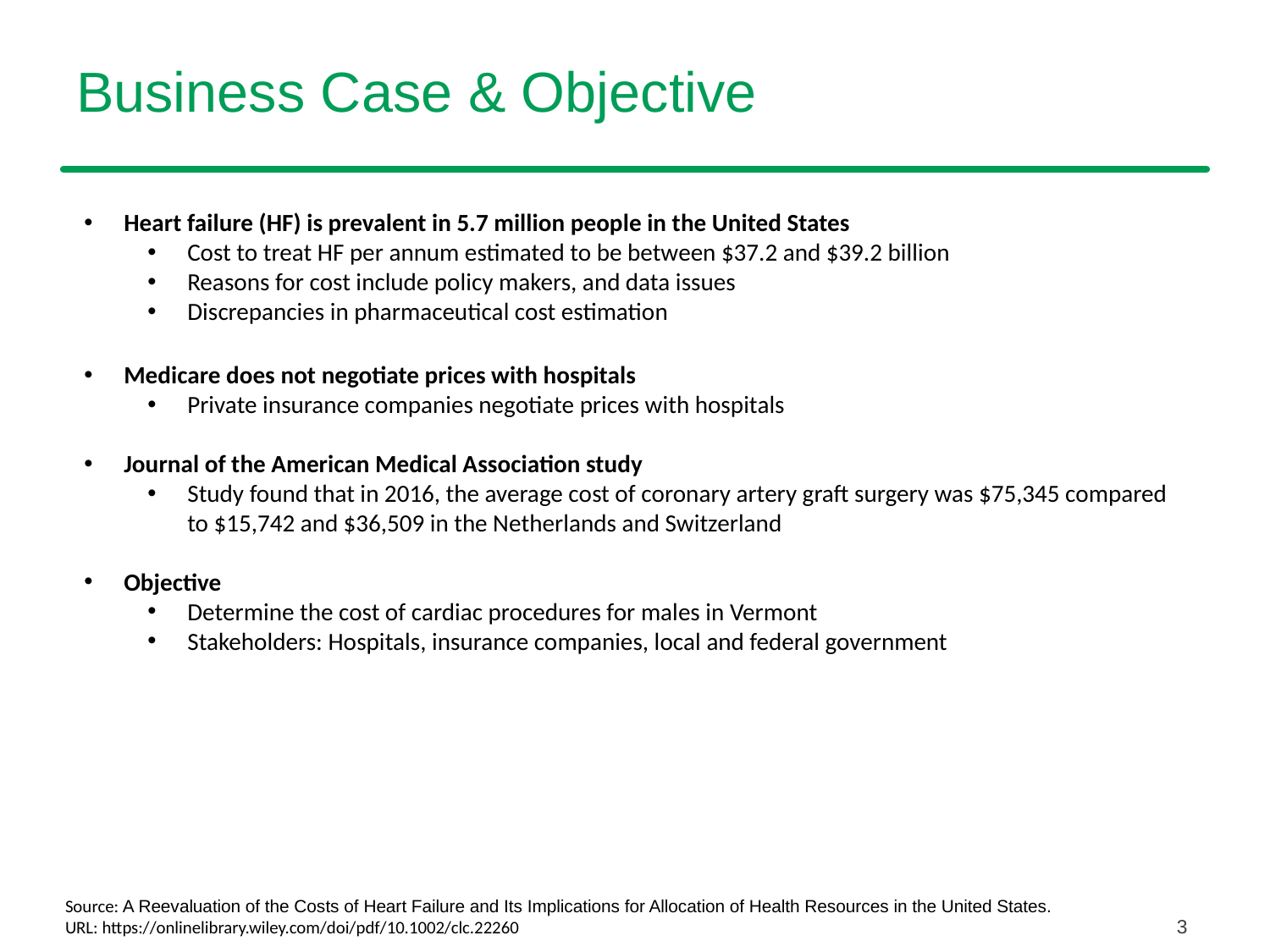

# Business Case & Objective
Heart failure (HF) is prevalent in 5.7 million people in the United States
Cost to treat HF per annum estimated to be between $37.2 and $39.2 billion
Reasons for cost include policy makers, and data issues
Discrepancies in pharmaceutical cost estimation

Medicare does not negotiate prices with hospitals
Private insurance companies negotiate prices with hospitals

Journal of the American Medical Association study
Study found that in 2016, the average cost of coronary artery graft surgery was $75,345 compared to $15,742 and $36,509 in the Netherlands and Switzerland

Objective
Determine the cost of cardiac procedures for males in Vermont
Stakeholders: Hospitals, insurance companies, local and federal government

Source: A Reevaluation of the Costs of Heart Failure and Its Implications for Allocation of Health Resources in the United States.
URL: https://onlinelibrary.wiley.com/doi/pdf/10.1002/clc.22260
3